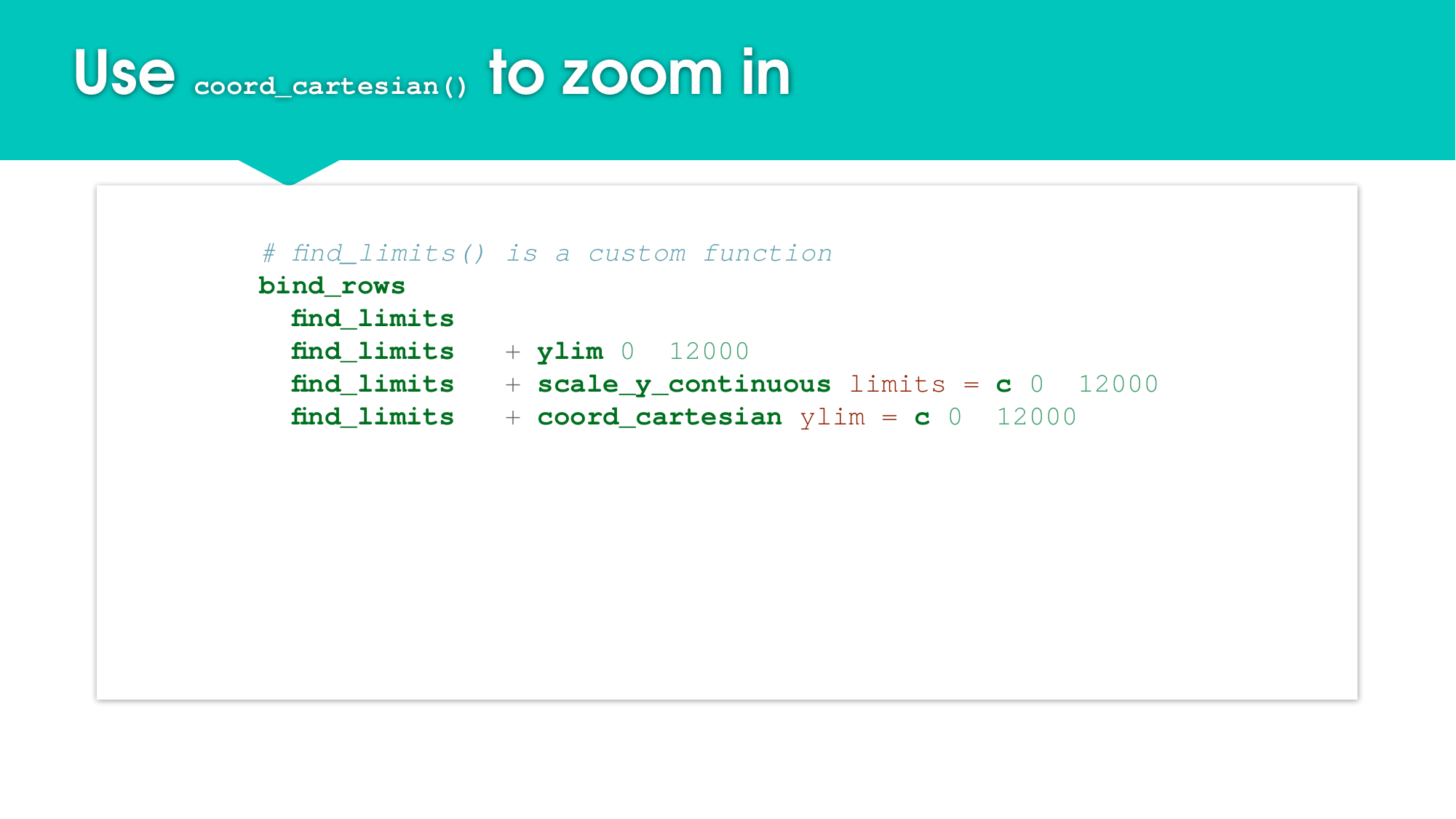

# Use coord_cartesian() to zoom in
Do not use ylim() or scale_*_continuous()
# find_limits() is a custom function bind_rows( find_limits(p), find_limits(p + ylim(0, 12000)), find_limits(p + scale_y_continuous(limits = c(0, 12000))), find_limits(p + coord_cartesian(ylim = c(0, 12000))) )
##   lower middle upper
## 1   950   2401  5324
## 2   911   2161  4679
## 3   911   2161  4679
## 4   950   2401  5324